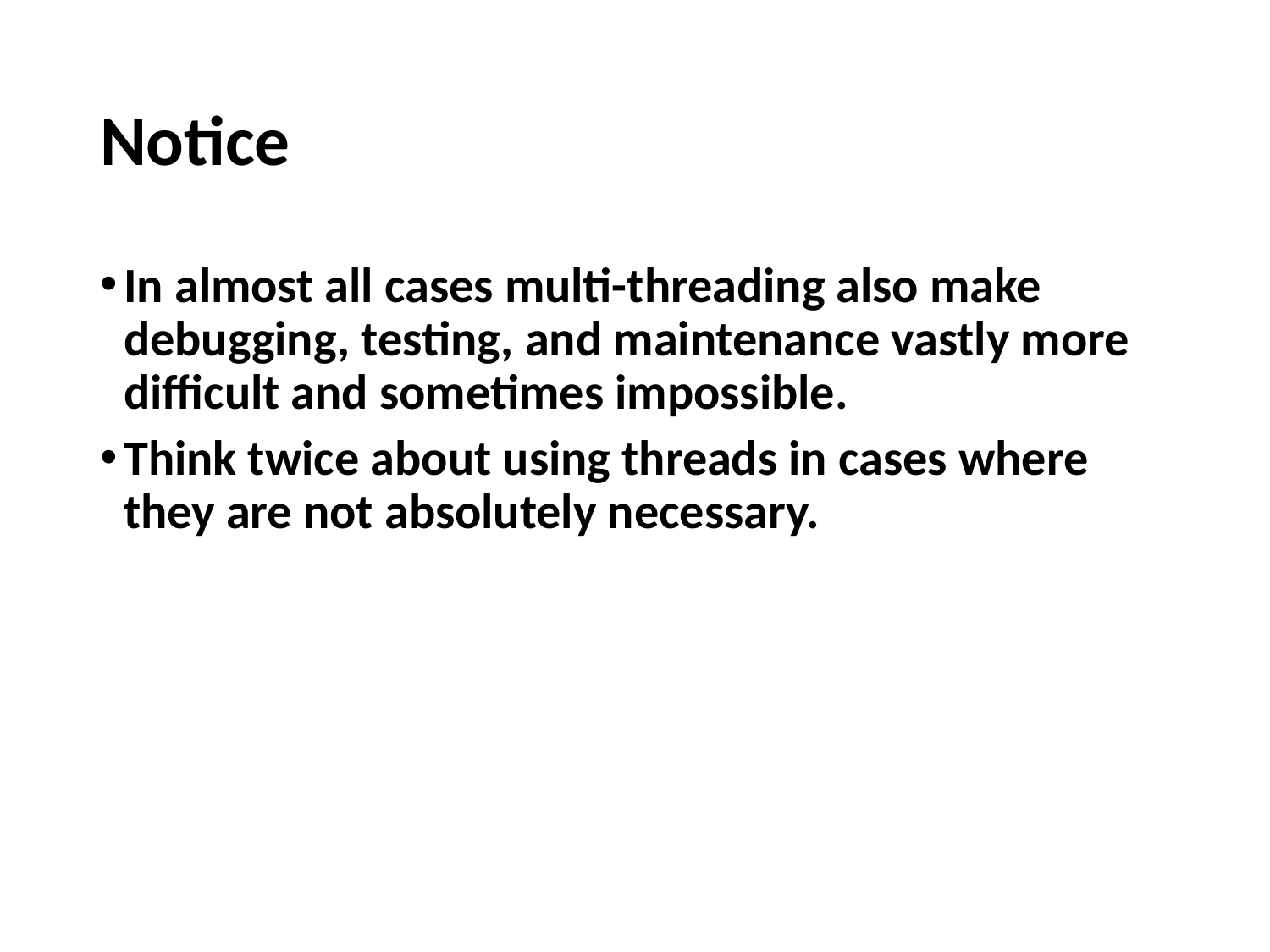

# Notice
In almost all cases multi-threading also make debugging, testing, and maintenance vastly more difficult and sometimes impossible.
Think twice about using threads in cases where they are not absolutely necessary.